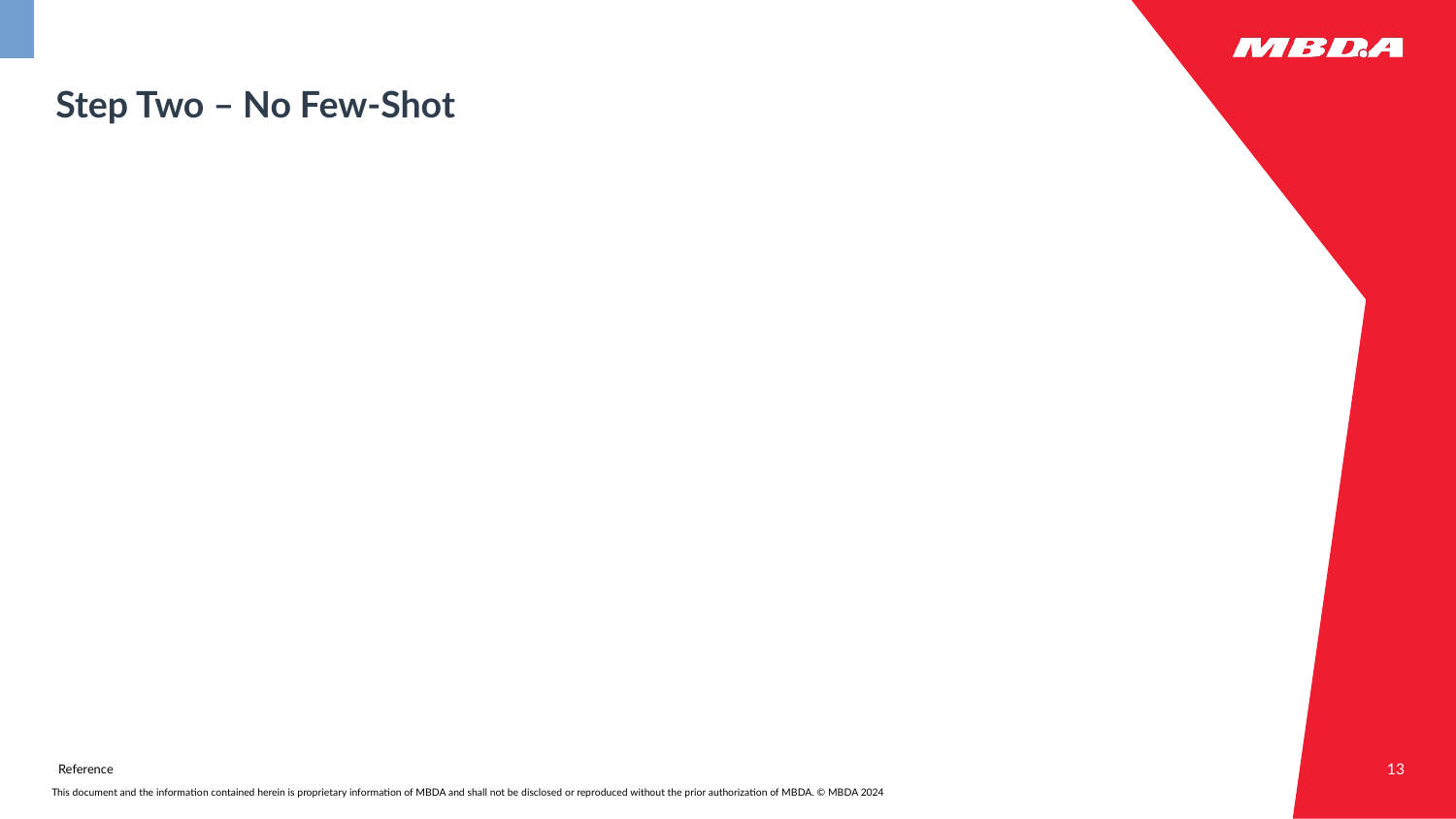

# Step Two – No Few-Shot

13
Reference